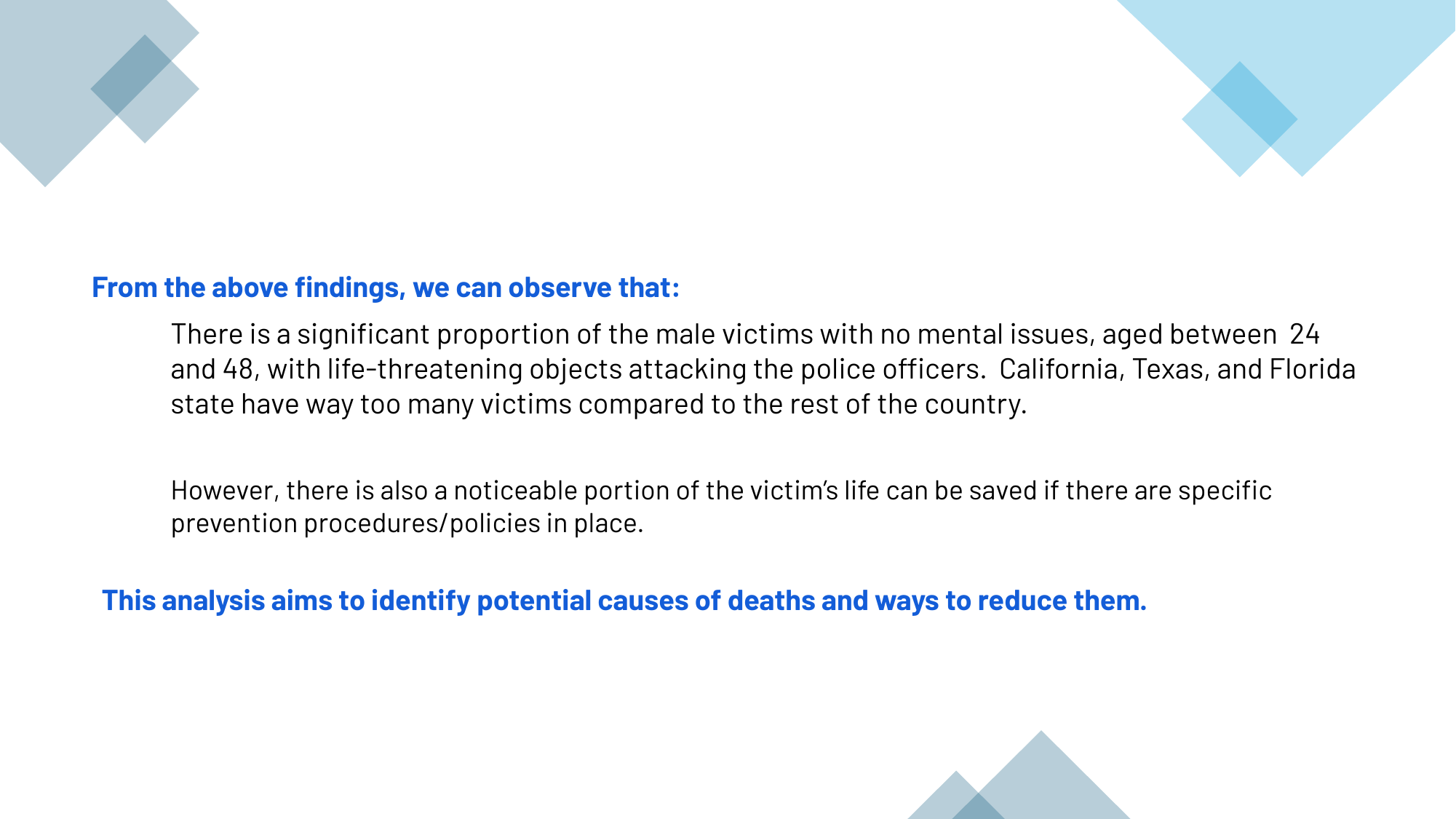

From the above findings, we can observe that:
There is a significant proportion of the male victims with no mental issues, aged between  24 and 48, with life-threatening objects attacking the police officers.  California, Texas, and Florida state have way too many victims compared to the rest of the country.

However, there is also a noticeable portion of the victim’s life can be saved if there are specific prevention procedures/policies in place.
This analysis aims to identify potential causes of deaths and ways to reduce them.